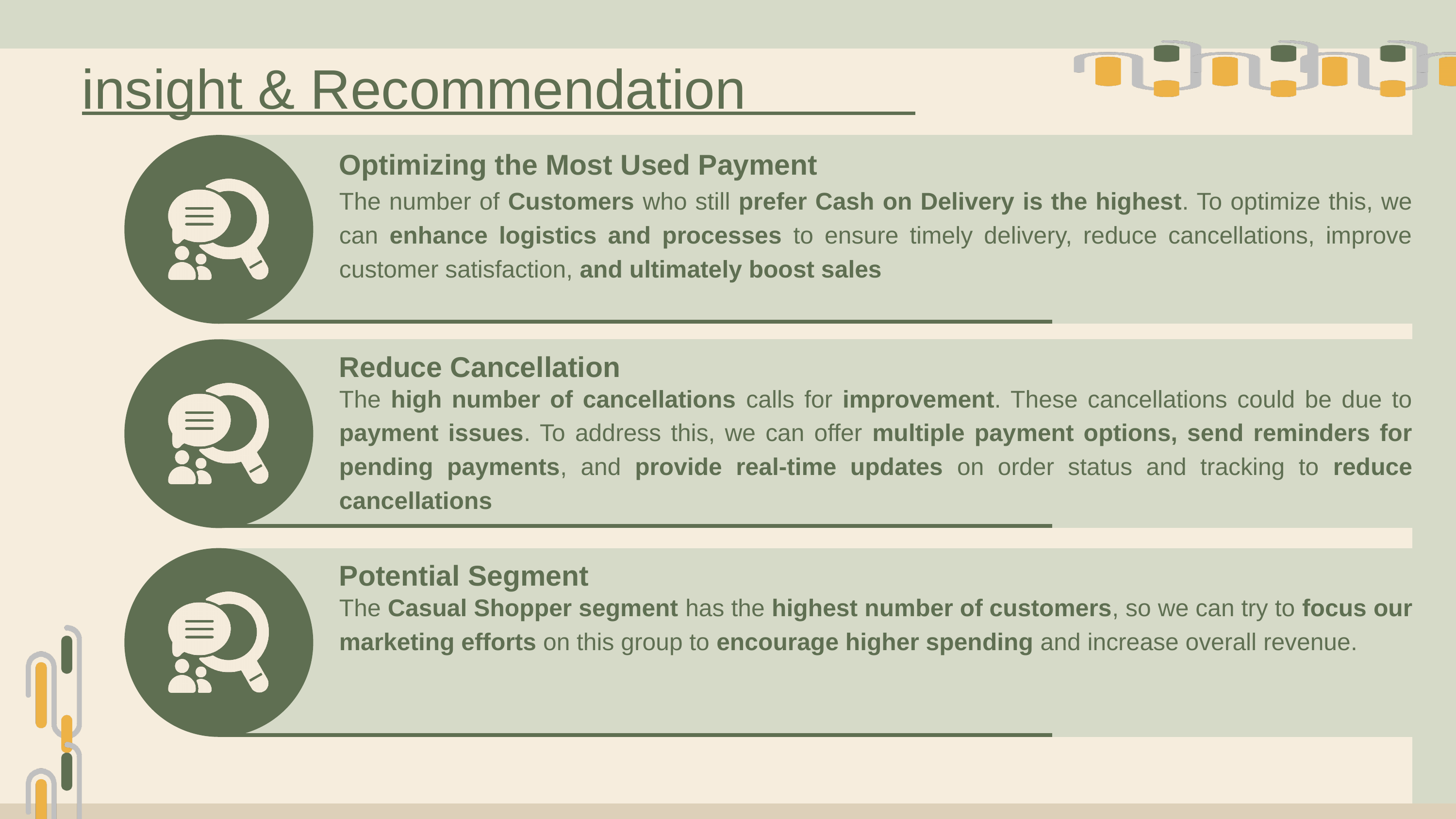

insight & Recommendation

Optimizing the Most Used Payment

The number of Customers who still prefer Cash on Delivery is the highest. To optimize this, we can enhance logistics and processes to ensure timely delivery, reduce cancellations, improve customer satisfaction, and ultimately boost sales

Reduce Cancellation
The high number of cancellations calls for improvement. These cancellations could be due to payment issues. To address this, we can offer multiple payment options, send reminders for pending payments, and provide real-time updates on order status and tracking to reduce cancellations

Potential Segment
The Casual Shopper segment has the highest number of customers, so we can try to focus our marketing efforts on this group to encourage higher spending and increase overall revenue.